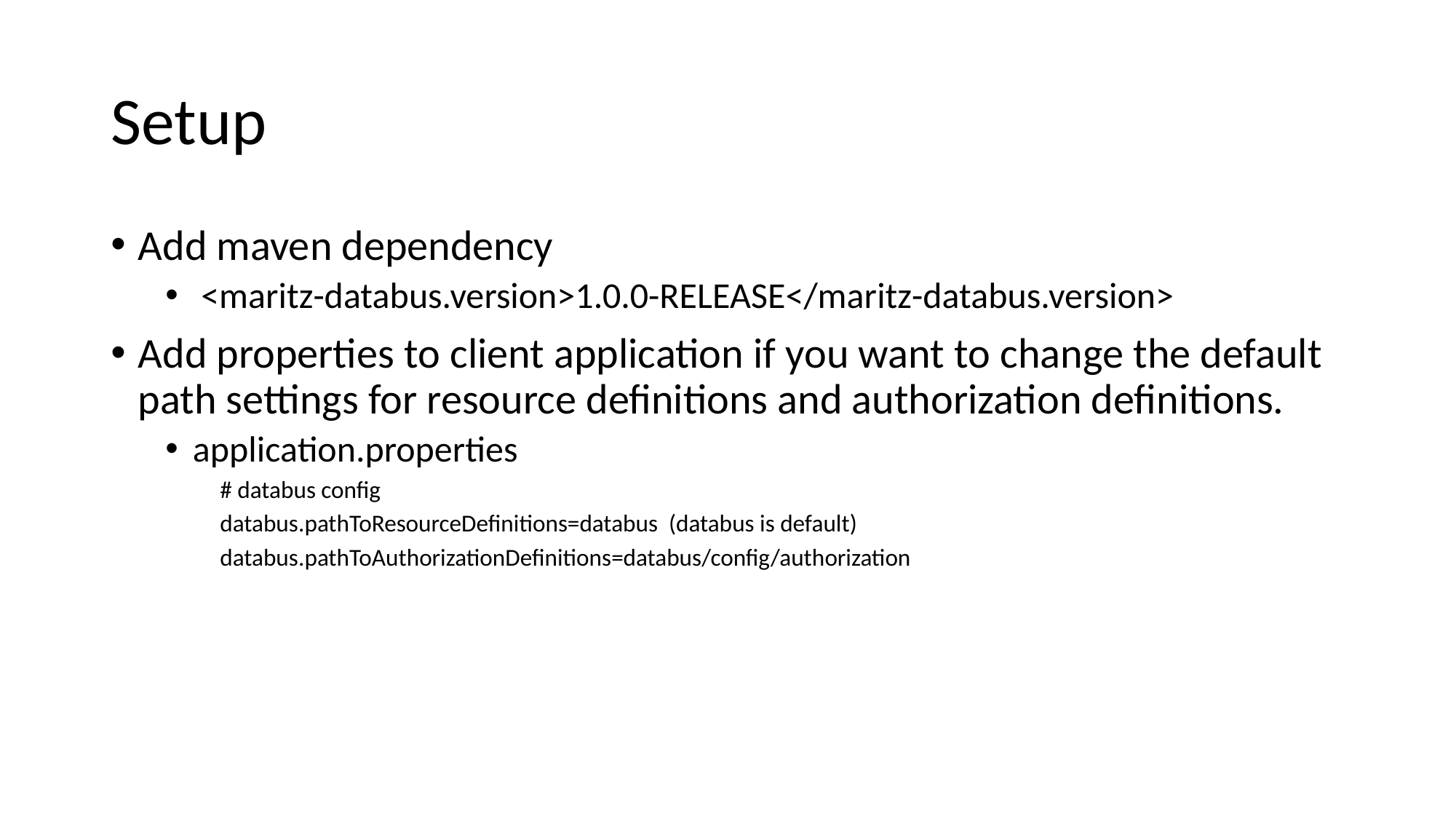

# Setup
Add maven dependency
 <maritz-databus.version>1.0.0-RELEASE</maritz-databus.version>
Add properties to client application if you want to change the default path settings for resource definitions and authorization definitions.
application.properties
# databus config
databus.pathToResourceDefinitions=databus  (databus is default)
databus.pathToAuthorizationDefinitions=databus/config/authorization